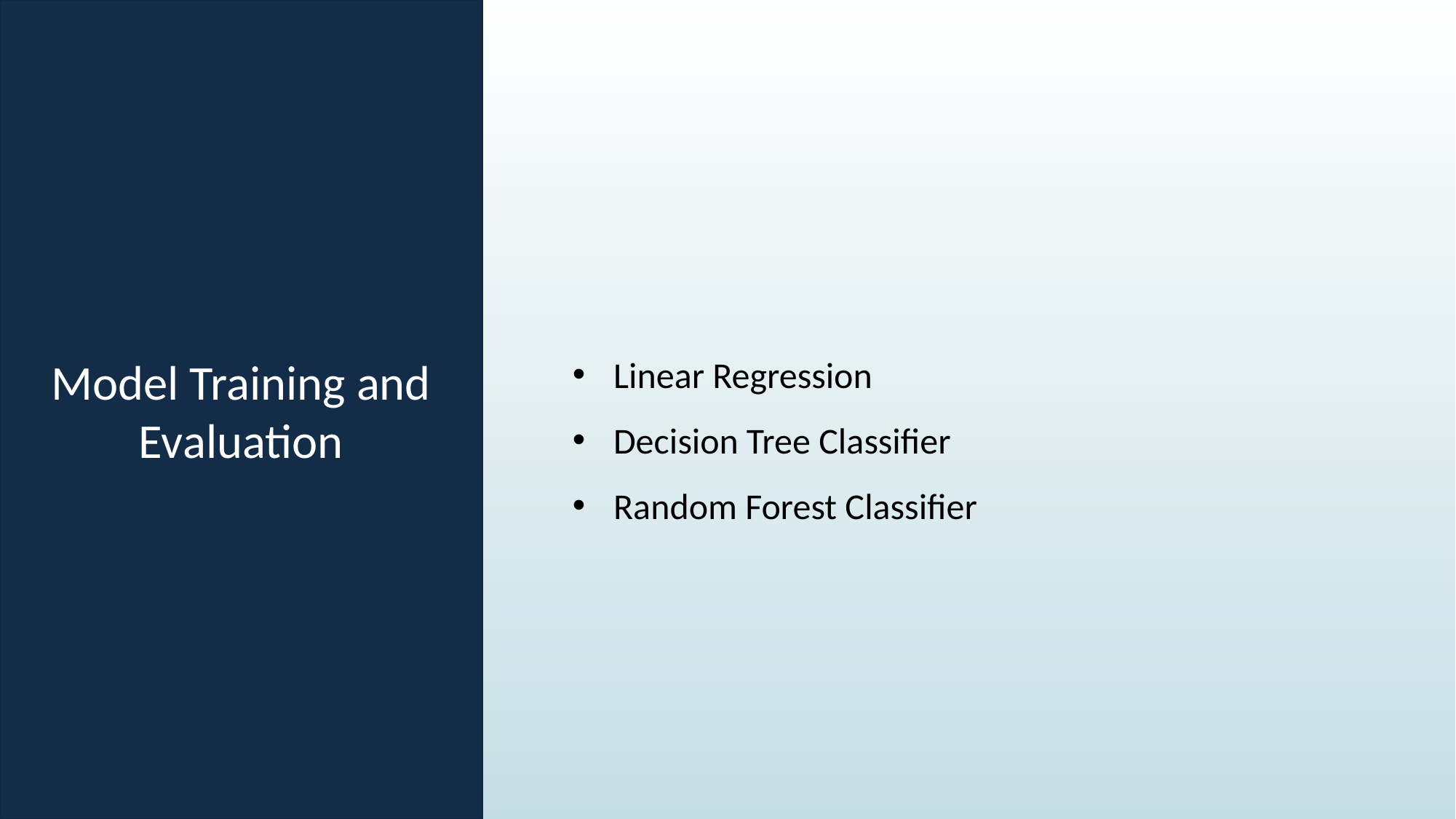

Model Training and Evaluation

Linear Regression
Decision Tree Classifier
Random Forest Classifier